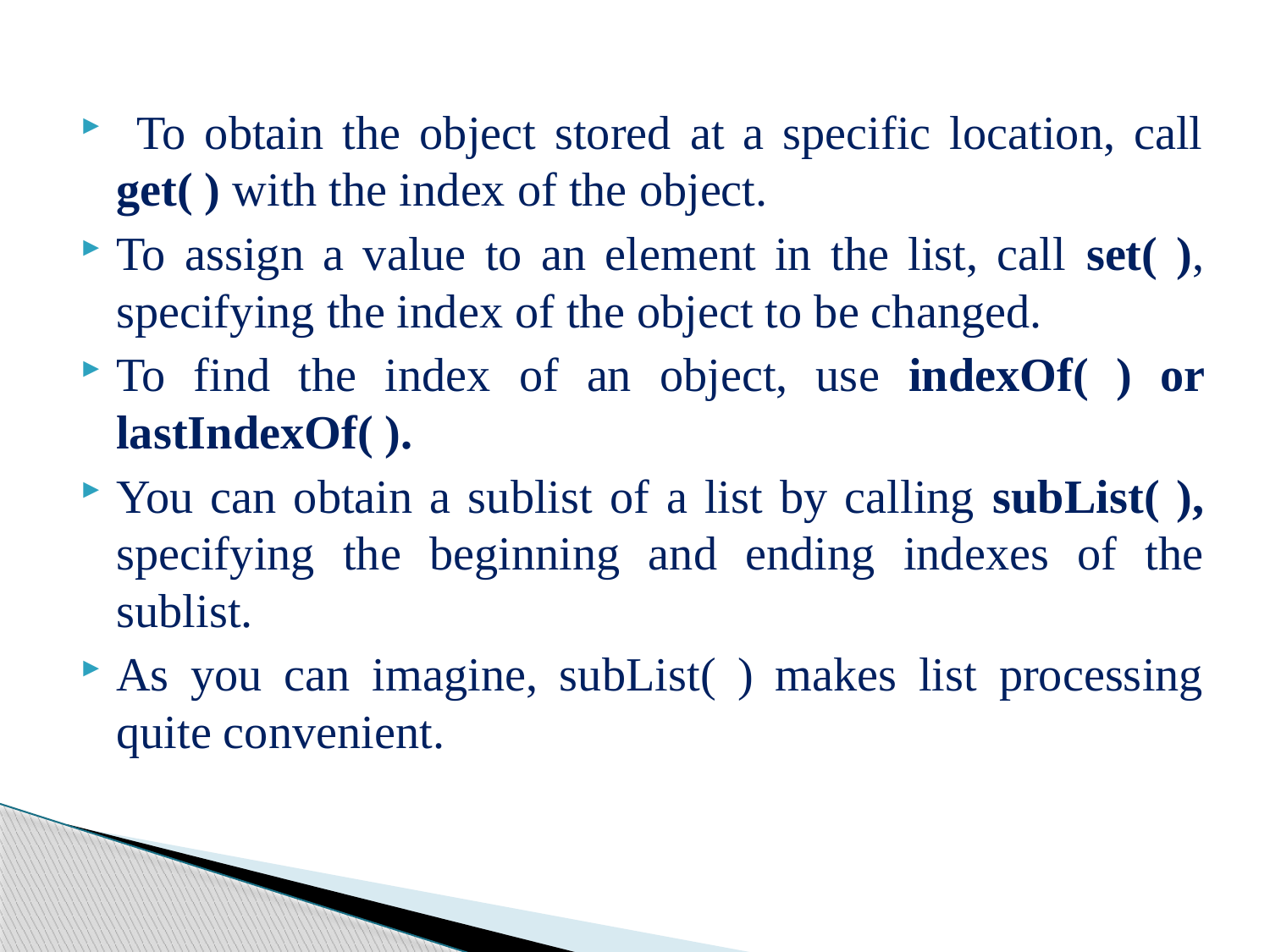

To obtain the object stored at a specific location, call get( ) with the index of the object.
To assign a value to an element in the list, call set( ), specifying the index of the object to be changed.
To find the index of an object, use indexOf( ) or lastIndexOf( ).
You can obtain a sublist of a list by calling subList( ), specifying the beginning and ending indexes of the sublist.
As you can imagine, subList( ) makes list processing quite convenient.